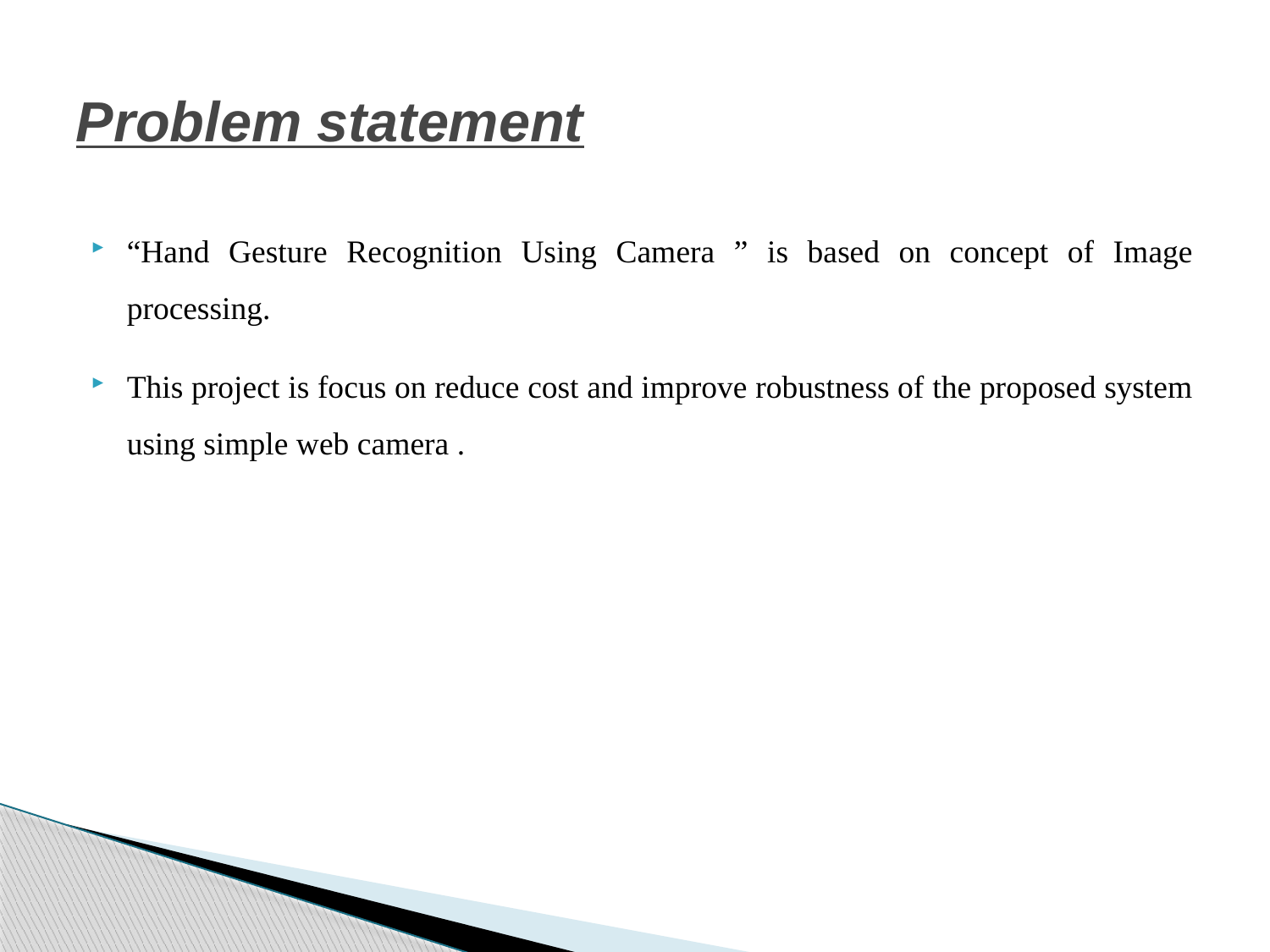

# Problem statement
“Hand Gesture Recognition Using Camera ” is based on concept of Image processing.
This project is focus on reduce cost and improve robustness of the proposed system using simple web camera .